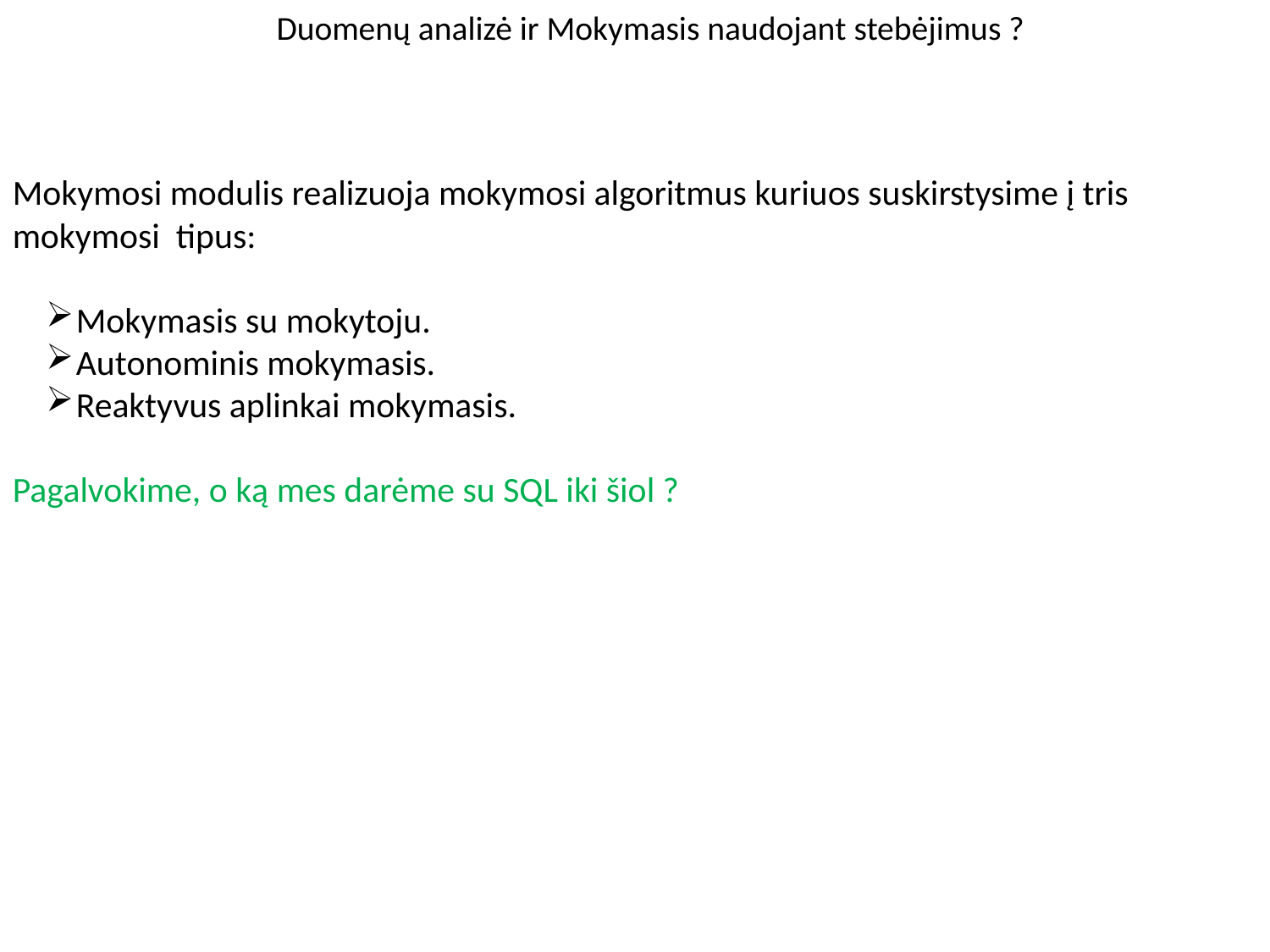

# Duomenų analizė ir Mokymasis naudojant stebėjimus ?
Mokymosi modulis realizuoja mokymosi algoritmus kuriuos suskirstysime į tris mokymosi  tipus:

Mokymasis su mokytoju.
Autonominis mokymasis.
Reaktyvus aplinkai mokymasis.

Pagalvokime, o ką mes darėme su SQL iki šiol ?